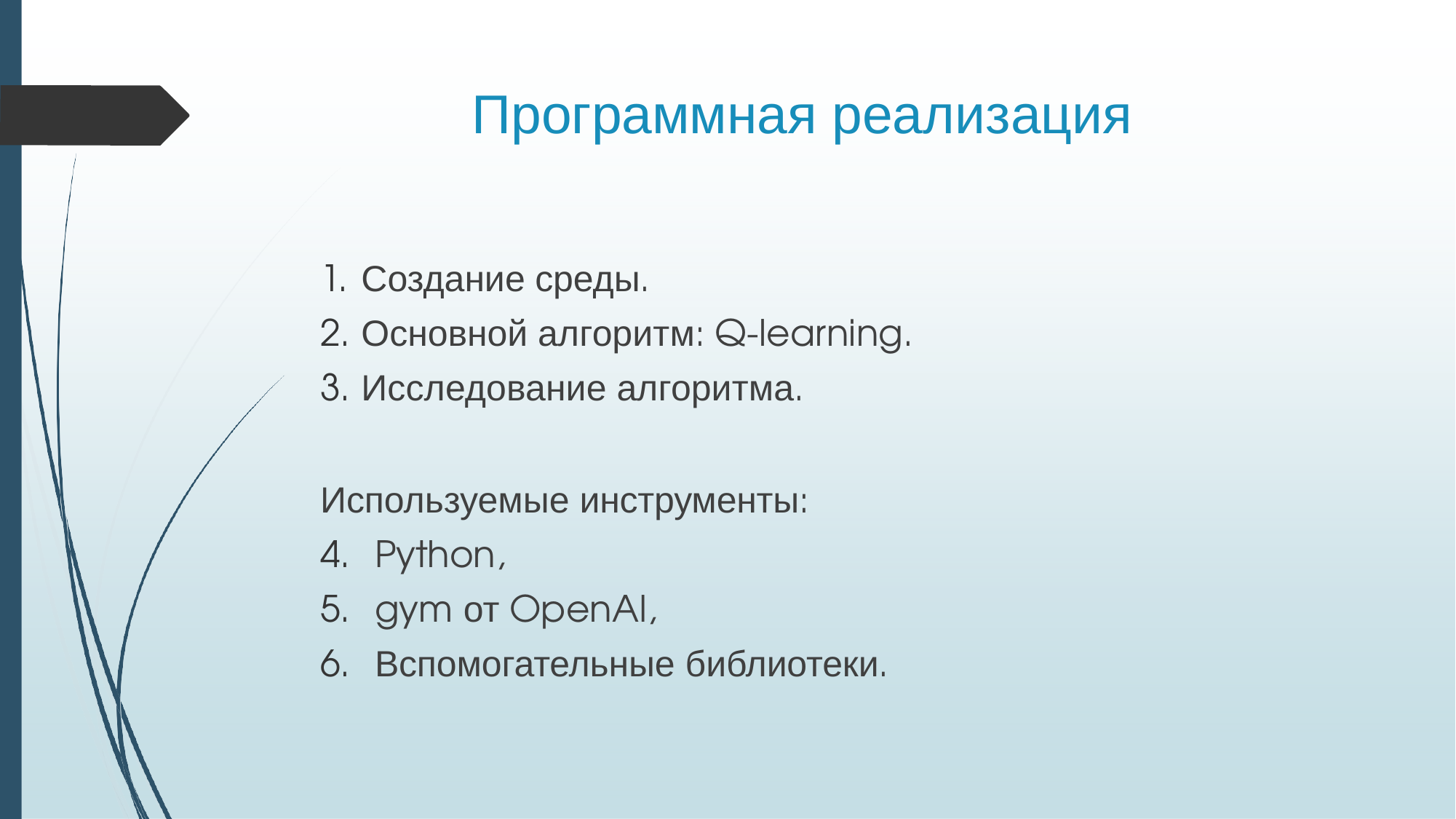

# Программная реализация

Создание среды.
Основной алгоритм: Q-learning.
Исследование алгоритма.

Используемые инструменты:
Python,
gym от OpenAI,
Вспомогательные библиотеки.